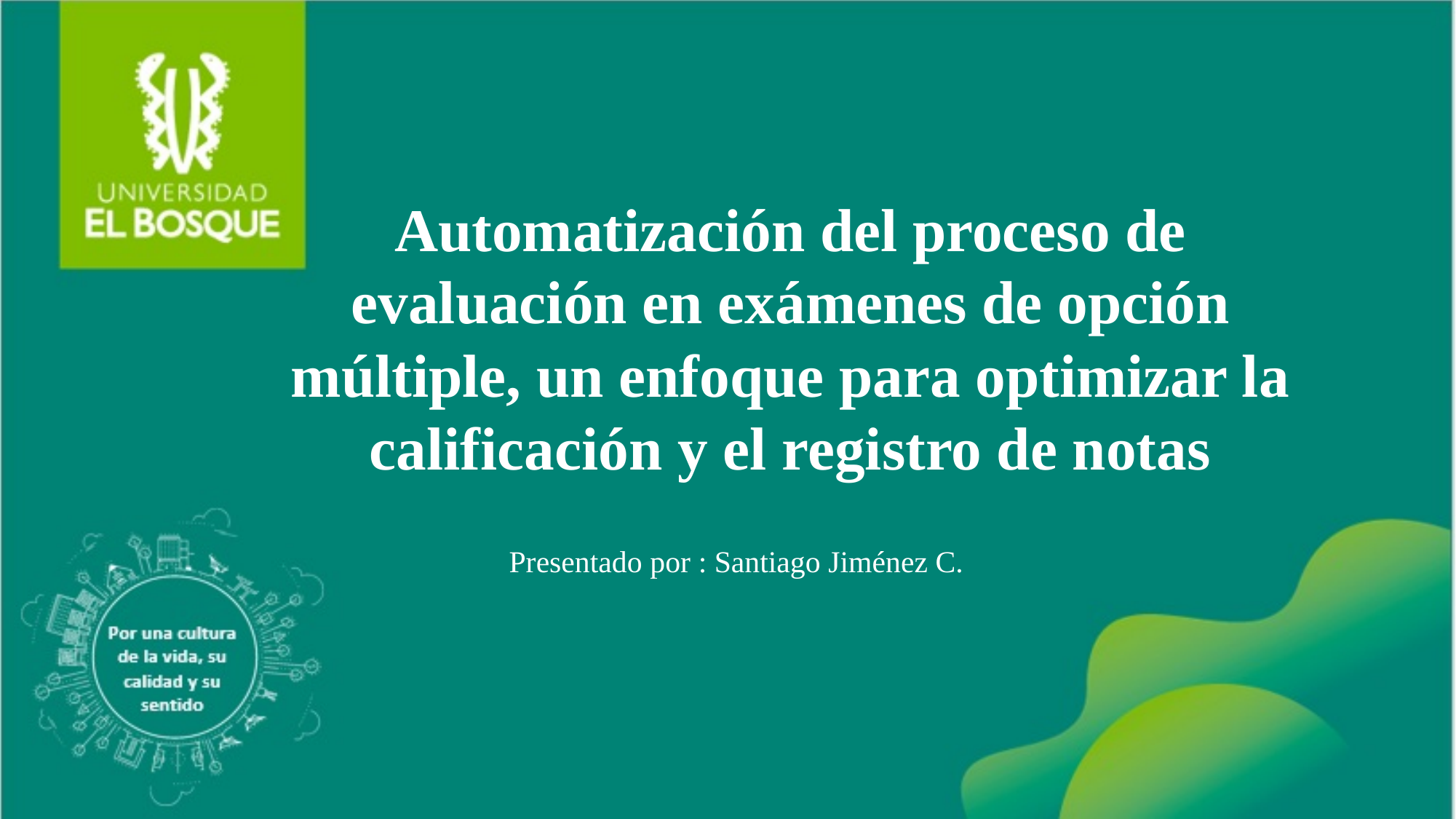

Automatización del proceso de evaluación en exámenes de opción múltiple, un enfoque para optimizar la calificación y el registro de notas
Presentado por : Santiago Jiménez C.